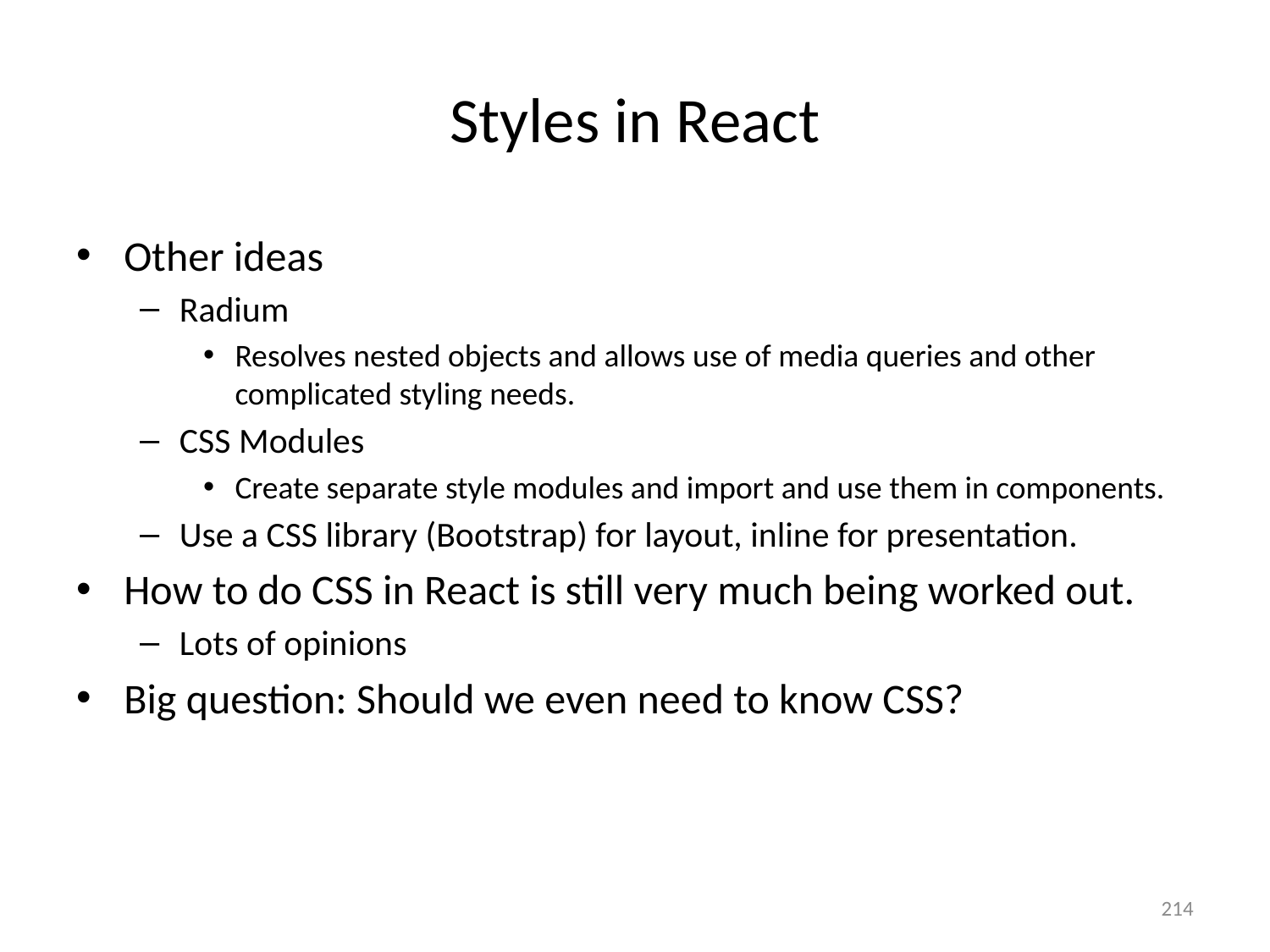

# Styles in React
Other ideas
Radium
Resolves nested objects and allows use of media queries and other complicated styling needs.
CSS Modules
Create separate style modules and import and use them in components.
Use a CSS library (Bootstrap) for layout, inline for presentation.
How to do CSS in React is still very much being worked out.
Lots of opinions
Big question: Should we even need to know CSS?
214